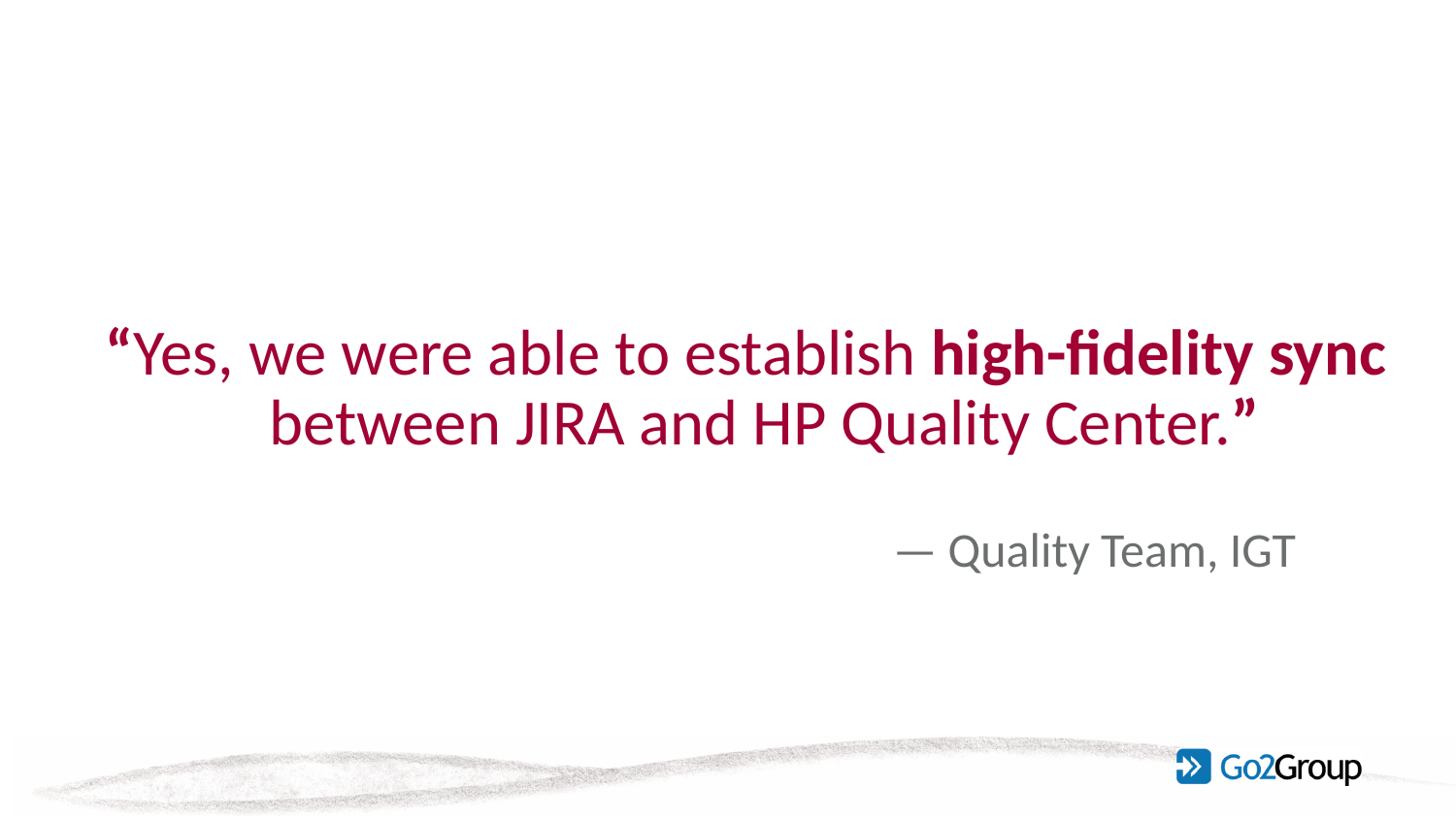

“Yes, we were able to establish high-fidelity sync between JIRA and HP Quality Center.”
— Quality Team, IGT